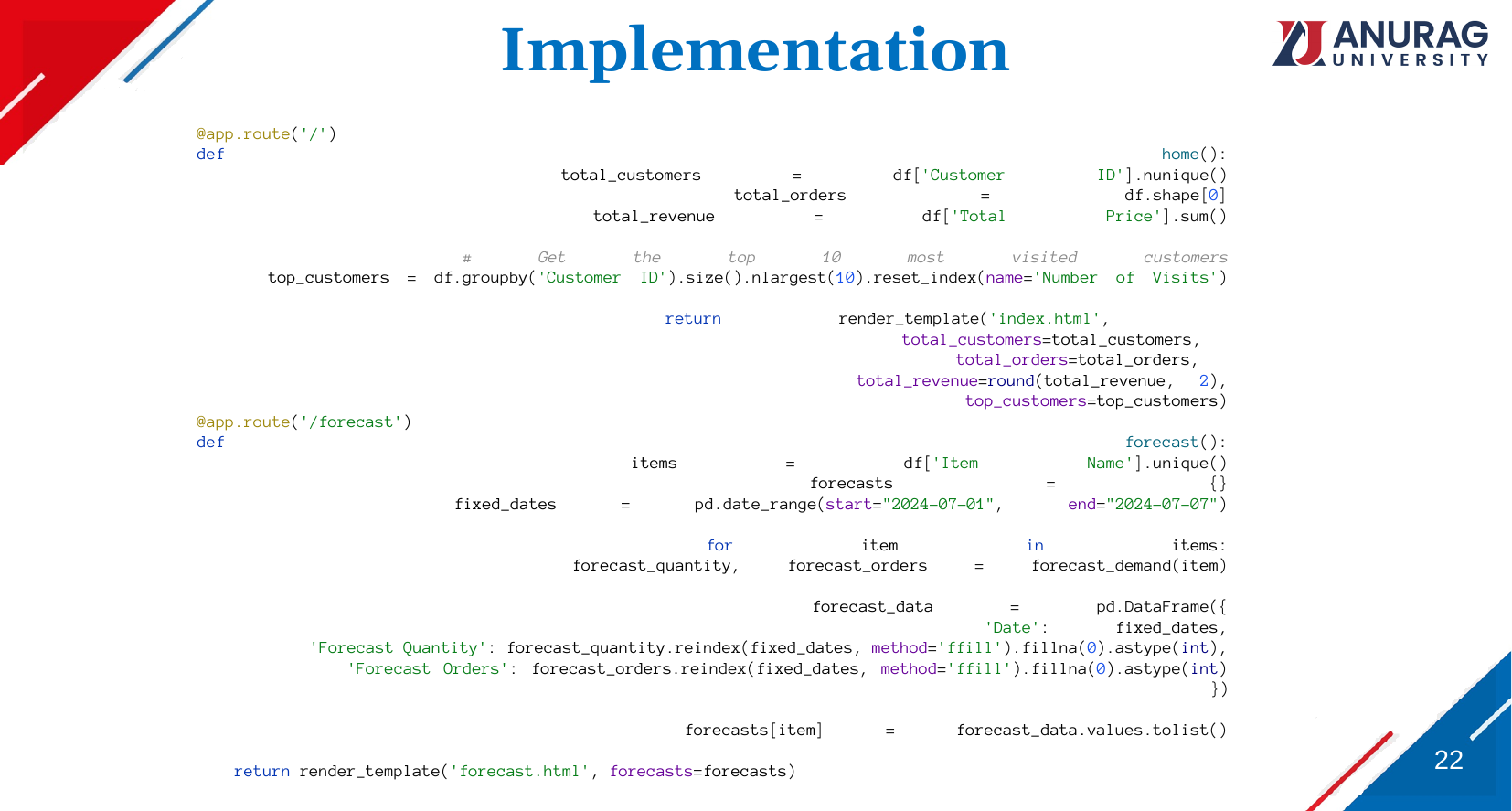

# Implementation
@app.route('/')
def home():
    total_customers = df['Customer ID'].nunique()
    total_orders = df.shape[0]
    total_revenue = df['Total Price'].sum()
    # Get the top 10 most visited customers
    top_customers = df.groupby('Customer ID').size().nlargest(10).reset_index(name='Number of Visits')
    return render_template('index.html',
                           total_customers=total_customers,
                           total_orders=total_orders,
                           total_revenue=round(total_revenue, 2),
                           top_customers=top_customers)
@app.route('/forecast')
def forecast():
    items = df['Item Name'].unique()
    forecasts = {}
    fixed_dates = pd.date_range(start="2024-07-01", end="2024-07-07")
    for item in items:
        forecast_quantity, forecast_orders = forecast_demand(item)
        forecast_data = pd.DataFrame({
            'Date': fixed_dates,
            'Forecast Quantity': forecast_quantity.reindex(fixed_dates, method='ffill').fillna(0).astype(int),
            'Forecast Orders': forecast_orders.reindex(fixed_dates, method='ffill').fillna(0).astype(int)
        })
        forecasts[item] = forecast_data.values.tolist()
    return render_template('forecast.html', forecasts=forecasts)